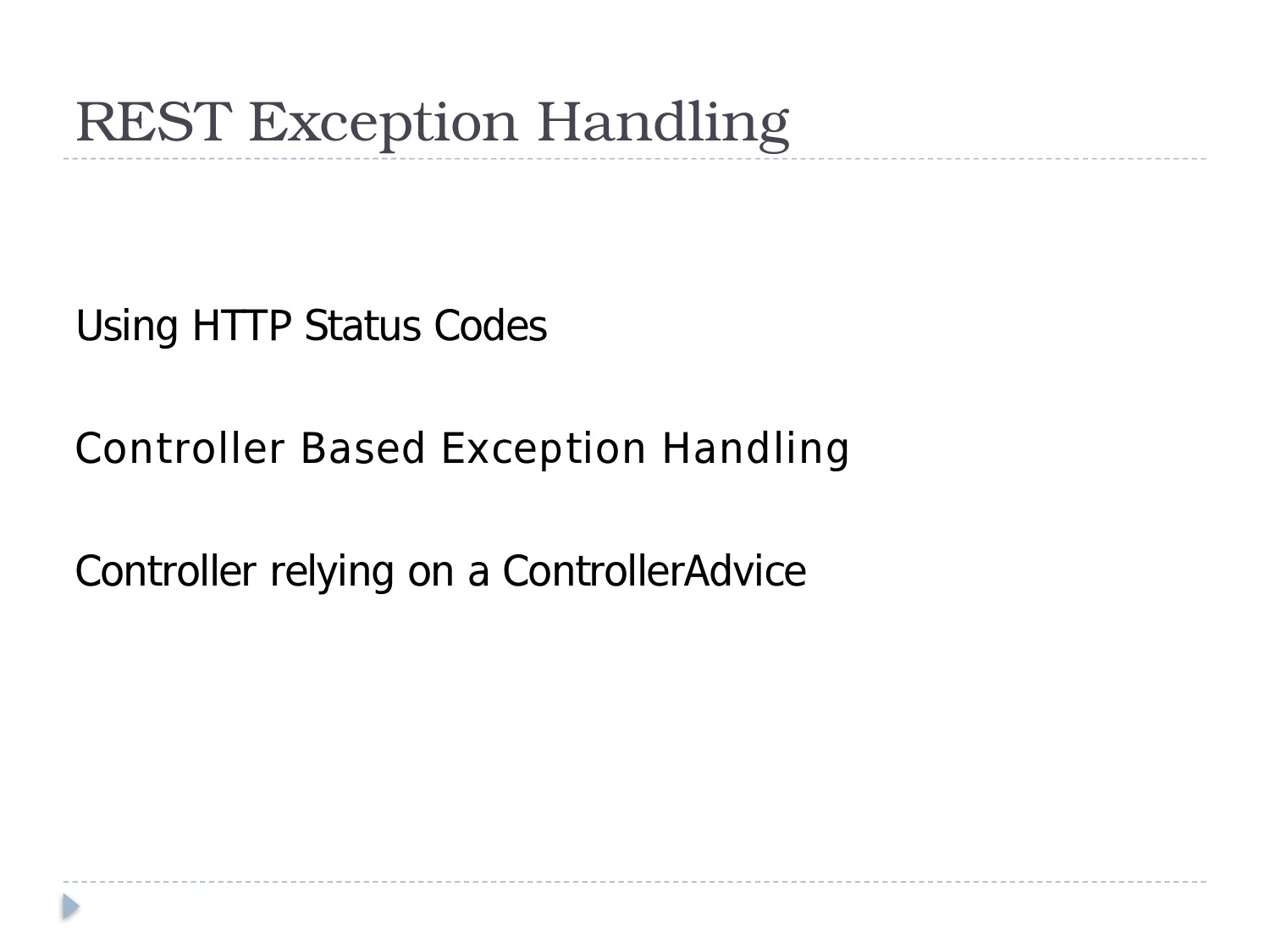

# REST Exception Handling

Using HTTP Status Codes

Controller Based Exception Handling

Controller relying on a ControllerAdvice